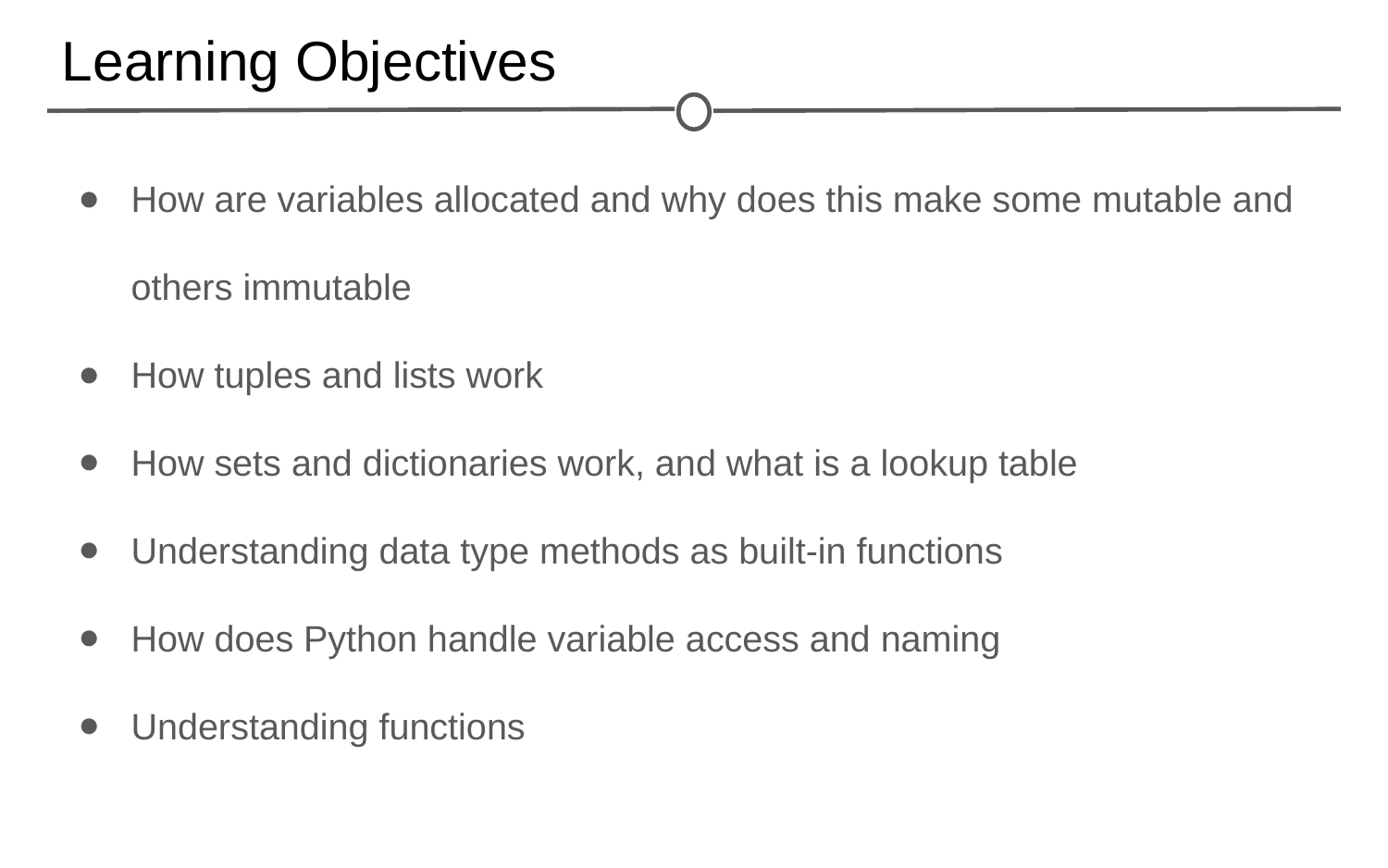

# Learning Objectives
How are variables allocated and why does this make some mutable and others immutable
How tuples and lists work
How sets and dictionaries work, and what is a lookup table
Understanding data type methods as built-in functions
How does Python handle variable access and naming
Understanding functions